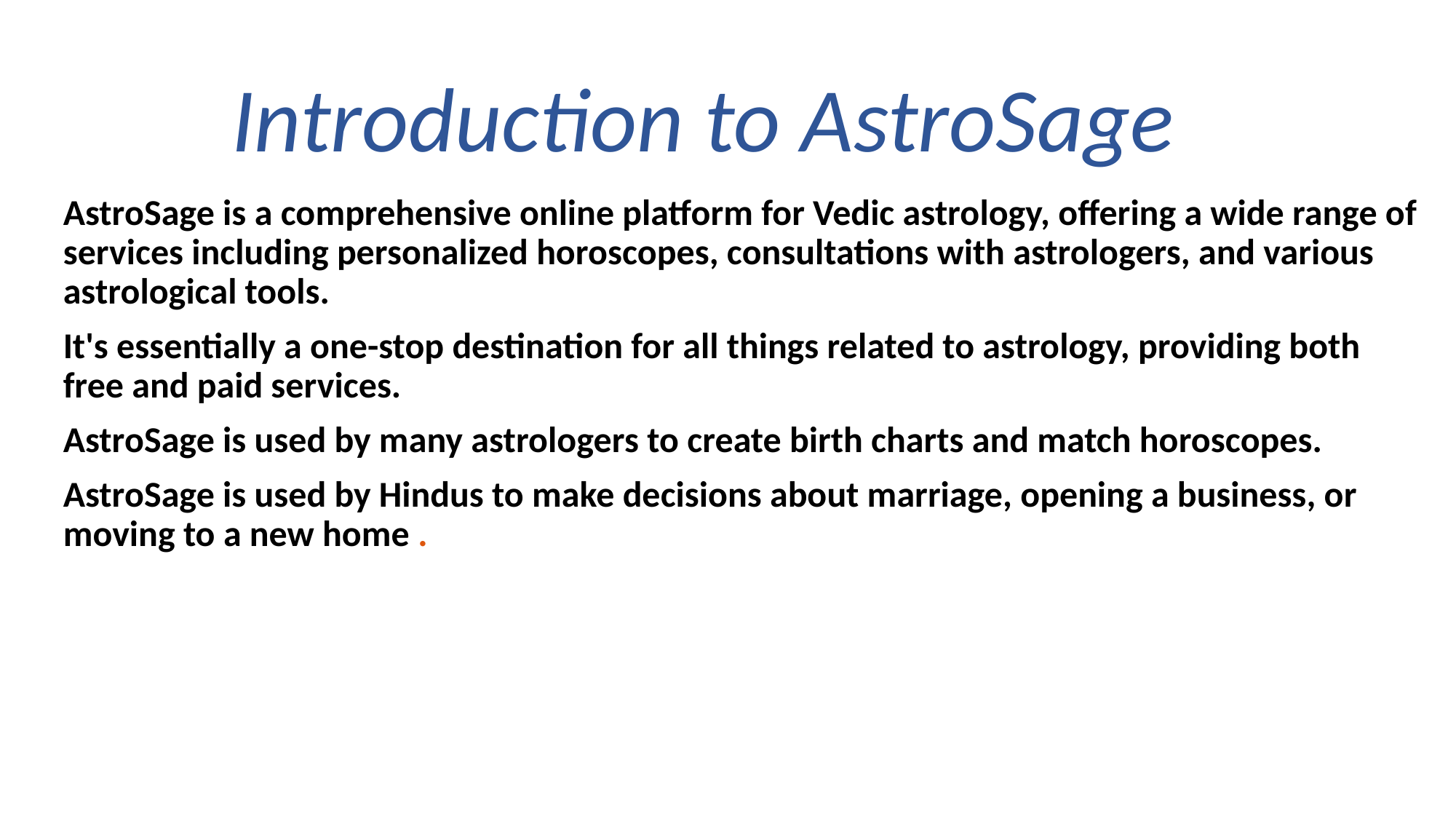

# Introduction to AstroSage
AstroSage is a comprehensive online platform for Vedic astrology, offering a wide range of services including personalized horoscopes, consultations with astrologers, and various astrological tools.
It's essentially a one-stop destination for all things related to astrology, providing both free and paid services.
AstroSage is used by many astrologers to create birth charts and match horoscopes.
AstroSage is used by Hindus to make decisions about marriage, opening a business, or moving to a new home .